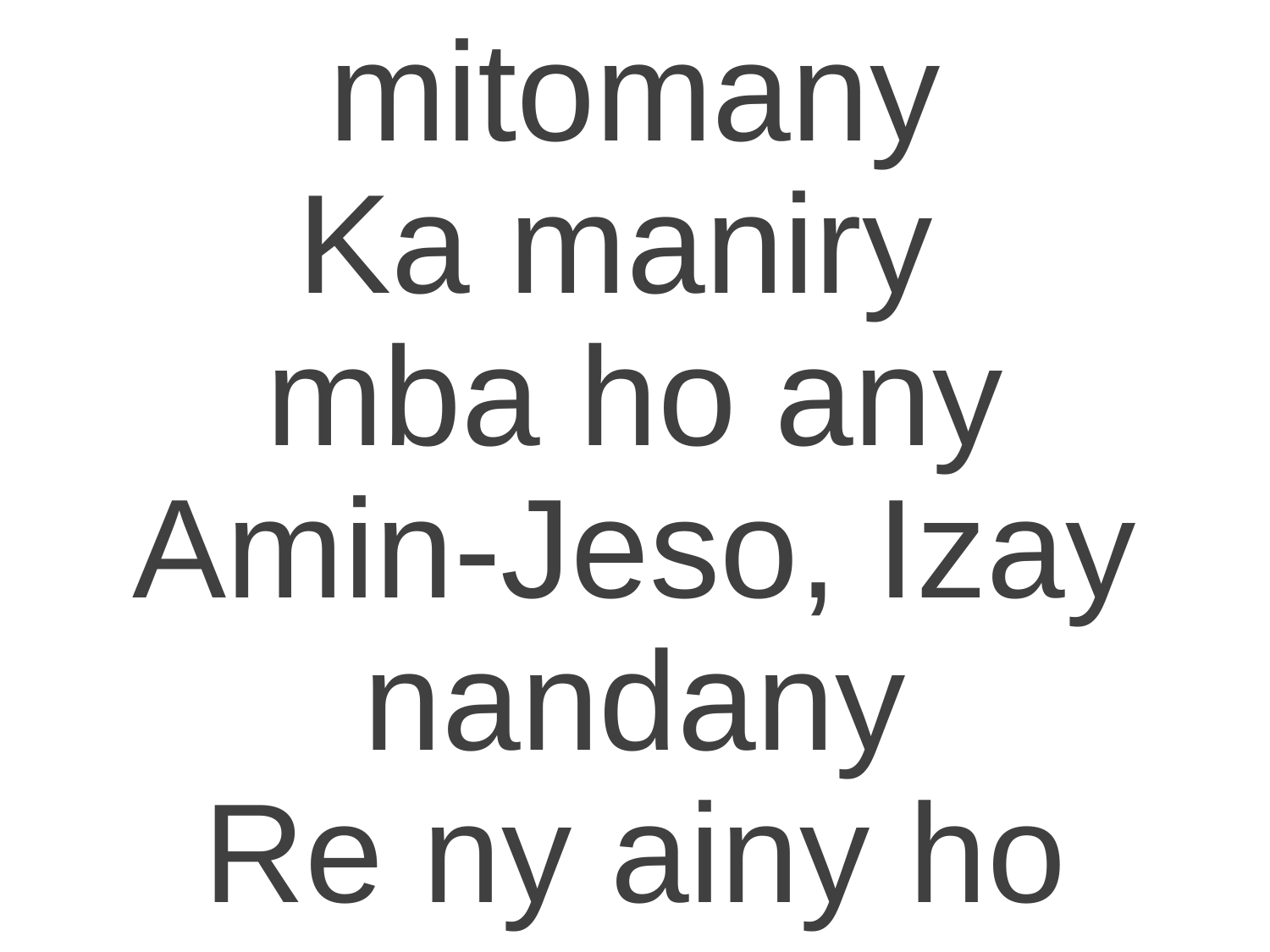

Hianao va mitomany
Ka maniry
mba ho any
Amin-Jeso, Izay nandany
Re ny ainy ho anao ?